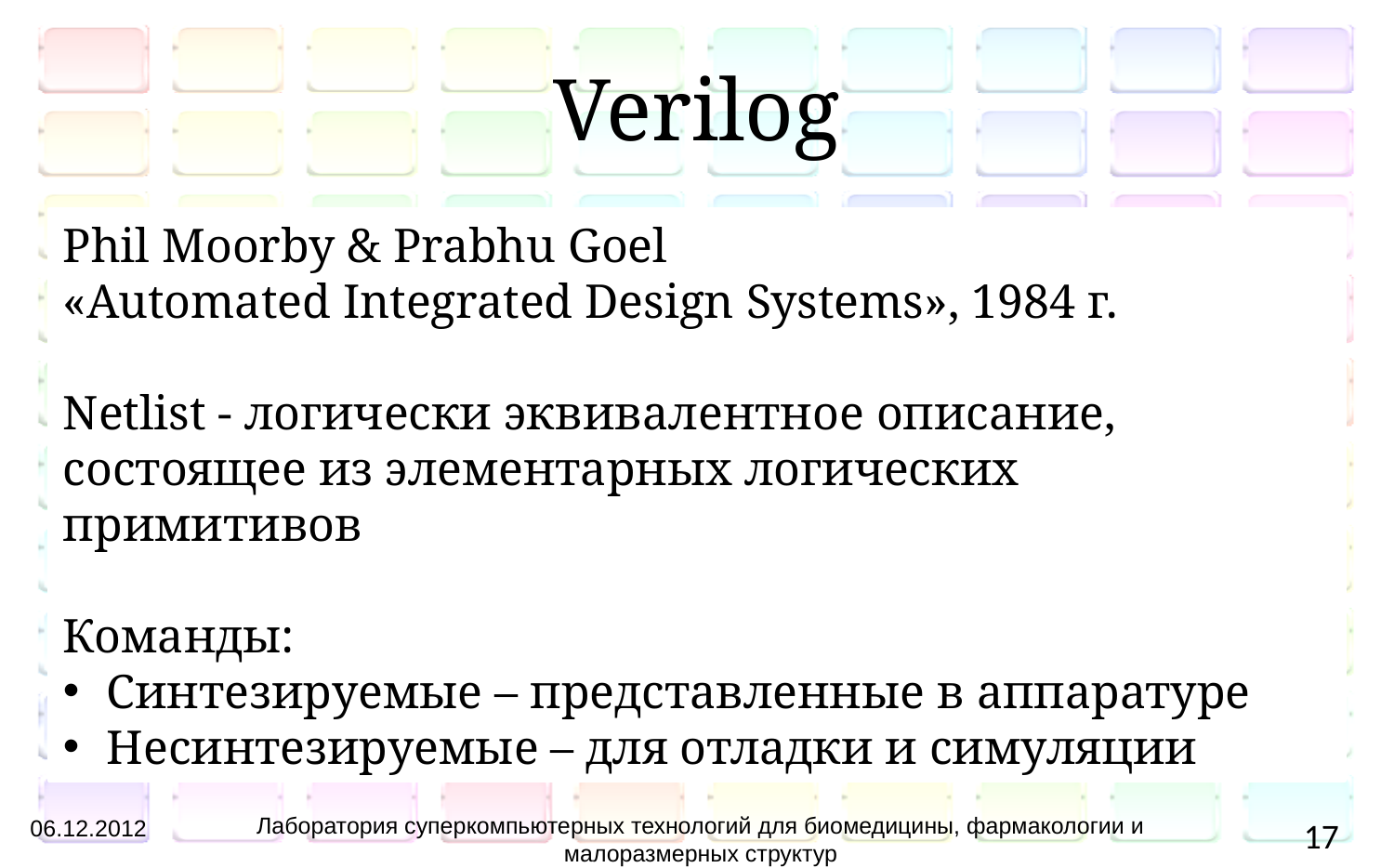

# Verilog
Phil Moorby & Prabhu Goel
«Automated Integrated Design Systems», 1984 г.

Netlist - логически эквивалентное описание, состоящее из элементарных логических примитивов

Команды:
Синтезируемые – представленные в аппаратуре
Несинтезируемые – для отладки и симуляции
Лаборатория суперкомпьютерных технологий для биомедицины, фармакологии и малоразмерных структур
06.12.2012
17